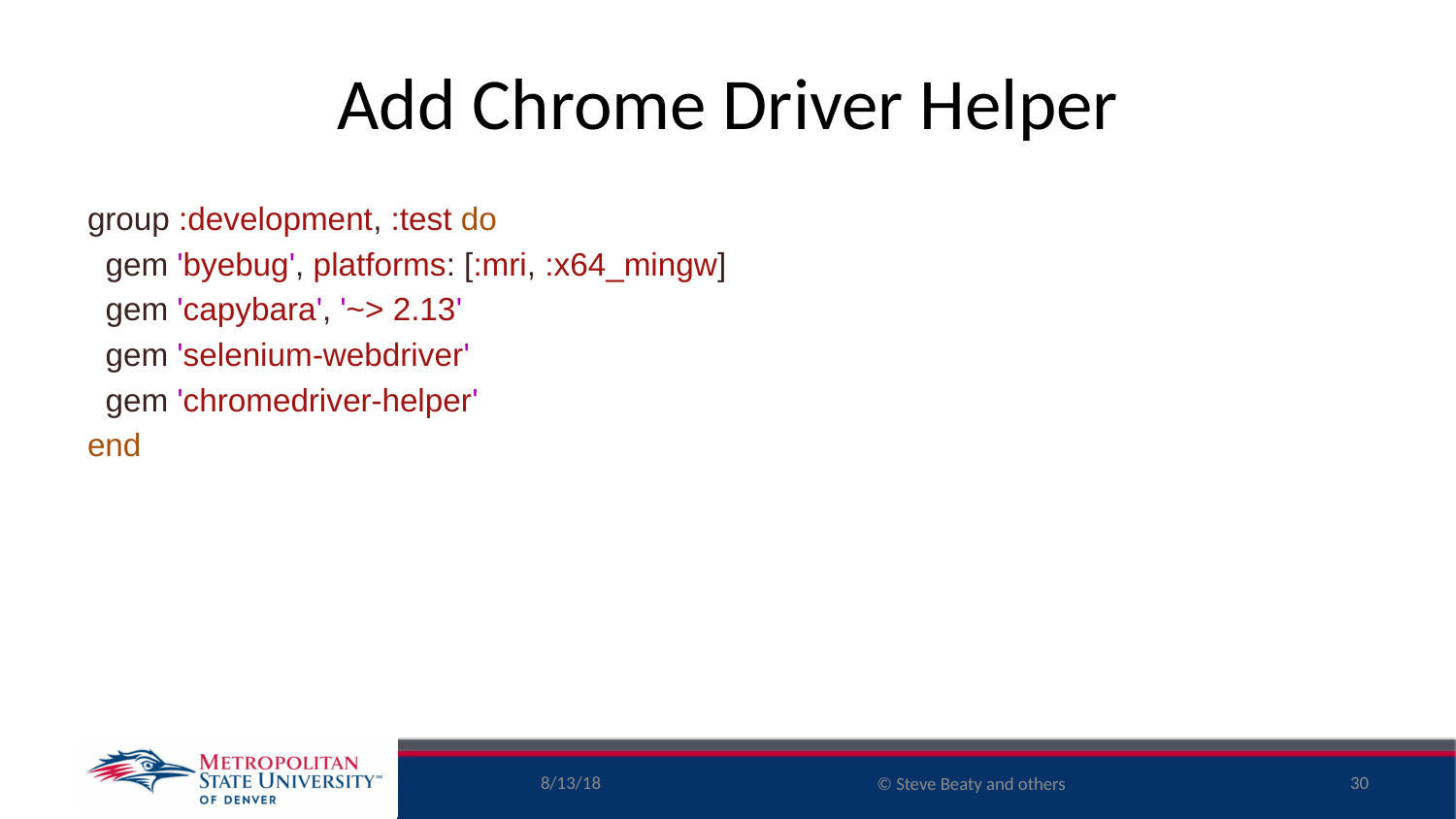

# Add Chrome Driver Helper
group :development, :test do
  gem 'byebug', platforms: [:mri, :x64_mingw]
  gem 'capybara', '~> 2.13'
  gem 'selenium-webdriver'
  gem 'chromedriver-helper'
end

8/13/18
30
© Steve Beaty and others